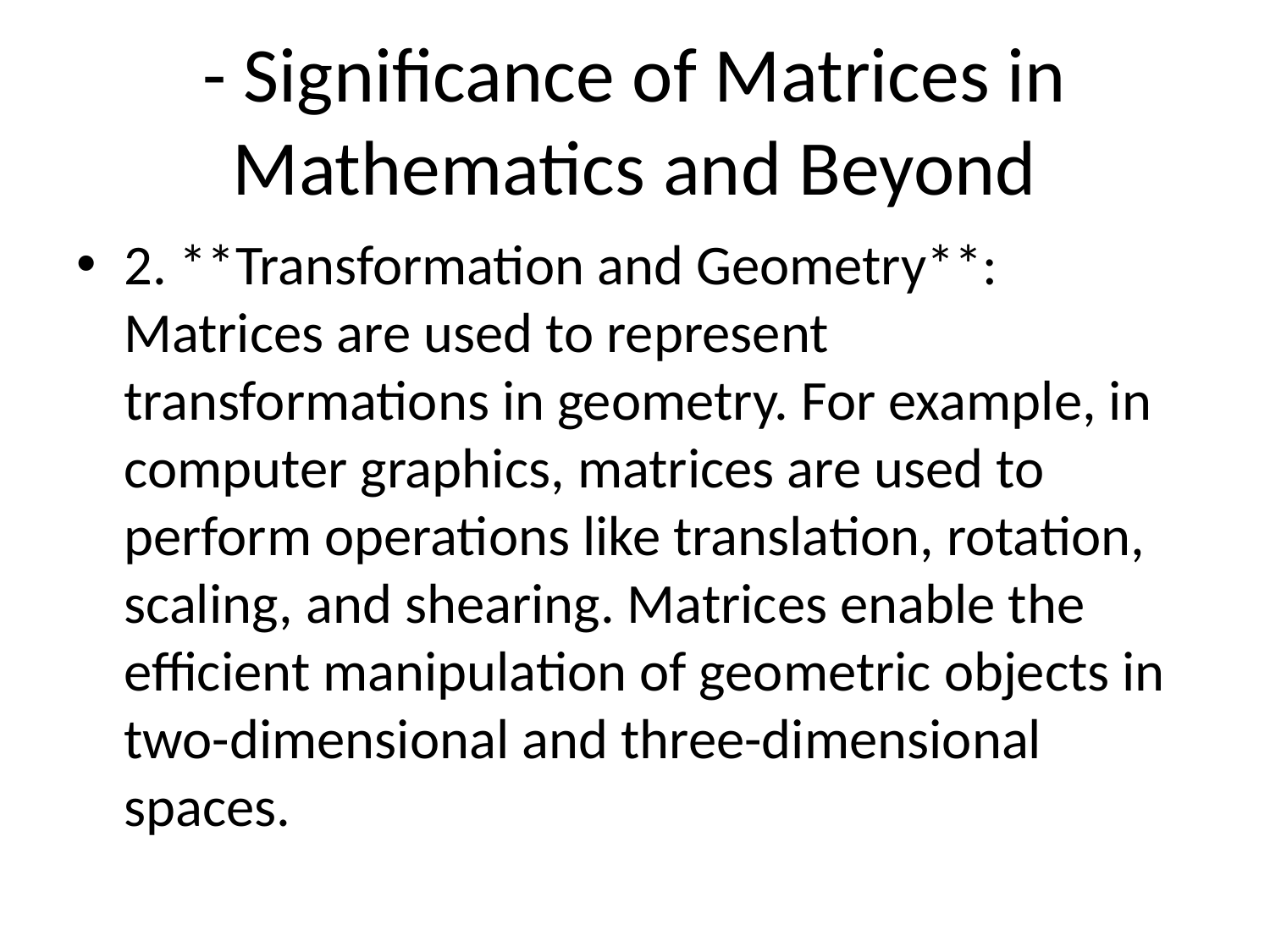

# - Significance of Matrices in Mathematics and Beyond
2. **Transformation and Geometry**: Matrices are used to represent transformations in geometry. For example, in computer graphics, matrices are used to perform operations like translation, rotation, scaling, and shearing. Matrices enable the efficient manipulation of geometric objects in two-dimensional and three-dimensional spaces.